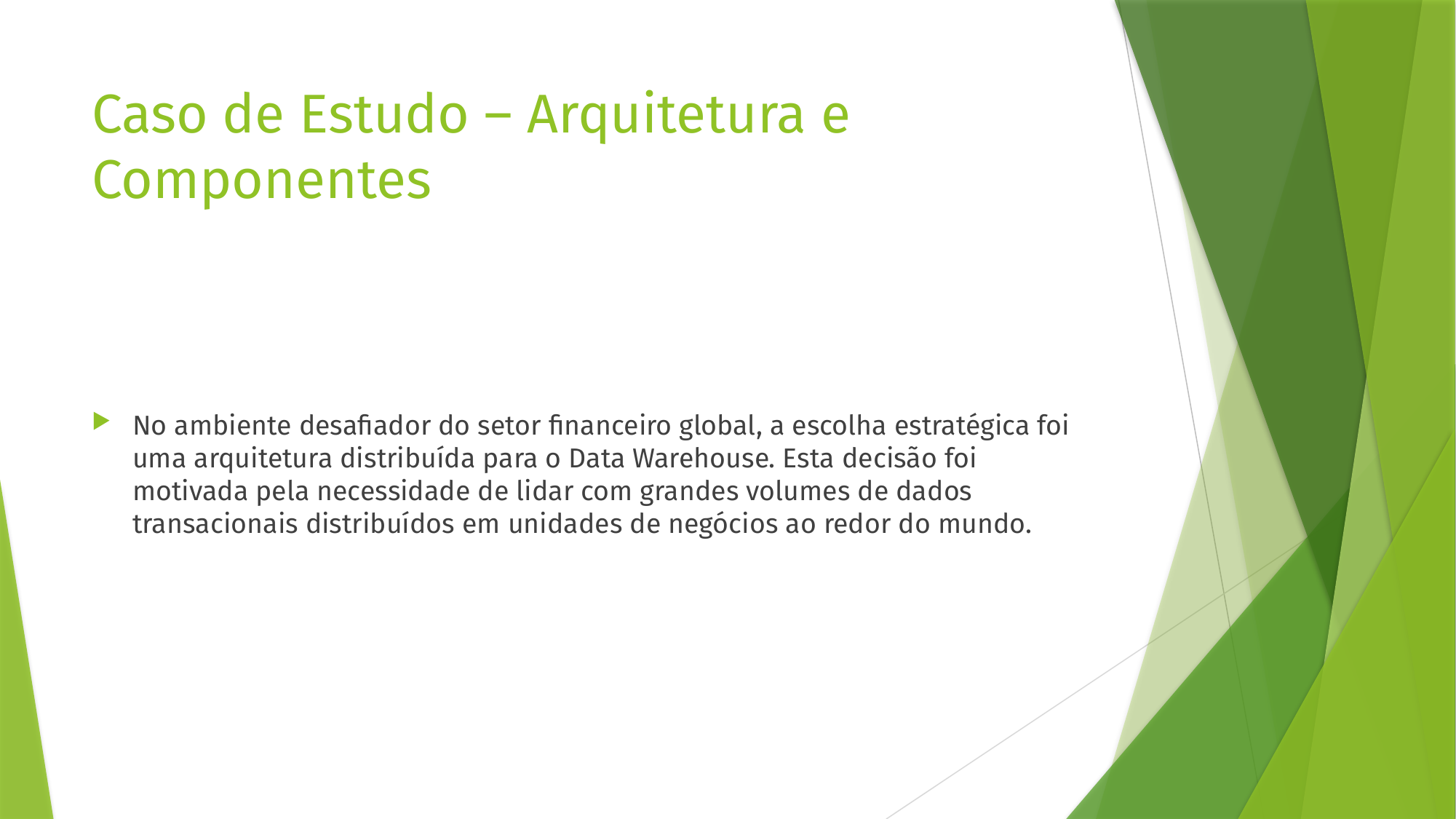

# Caso de Estudo – Arquitetura e Componentes

No ambiente desafiador do setor financeiro global, a escolha estratégica foi uma arquitetura distribuída para o Data Warehouse. Esta decisão foi motivada pela necessidade de lidar com grandes volumes de dados transacionais distribuídos em unidades de negócios ao redor do mundo.